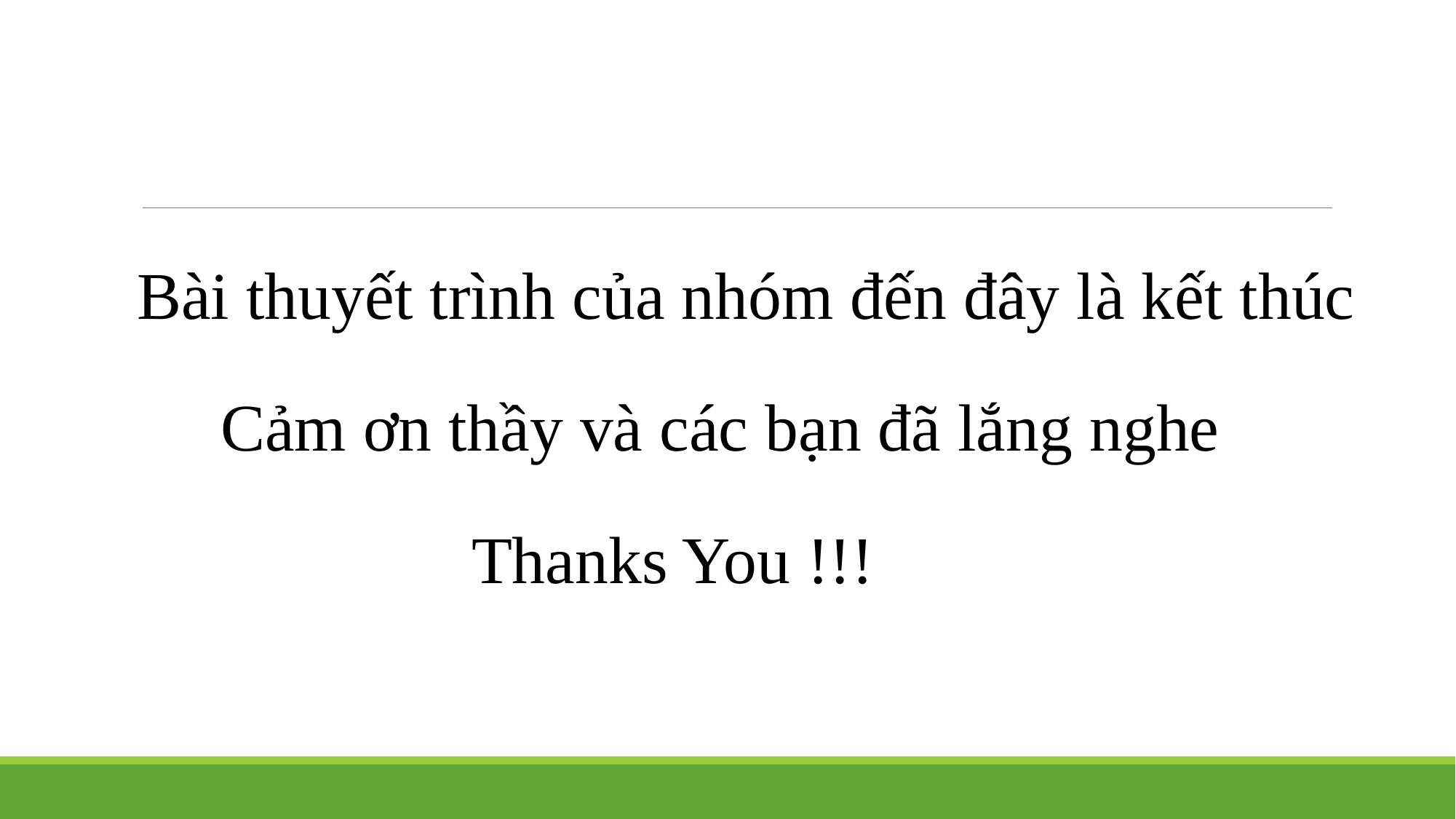

Bài thuyết trình của nhóm đến đây là kết thúc
     Cảm ơn thầy và các bạn đã lắng nghe
                    Thanks You !!!